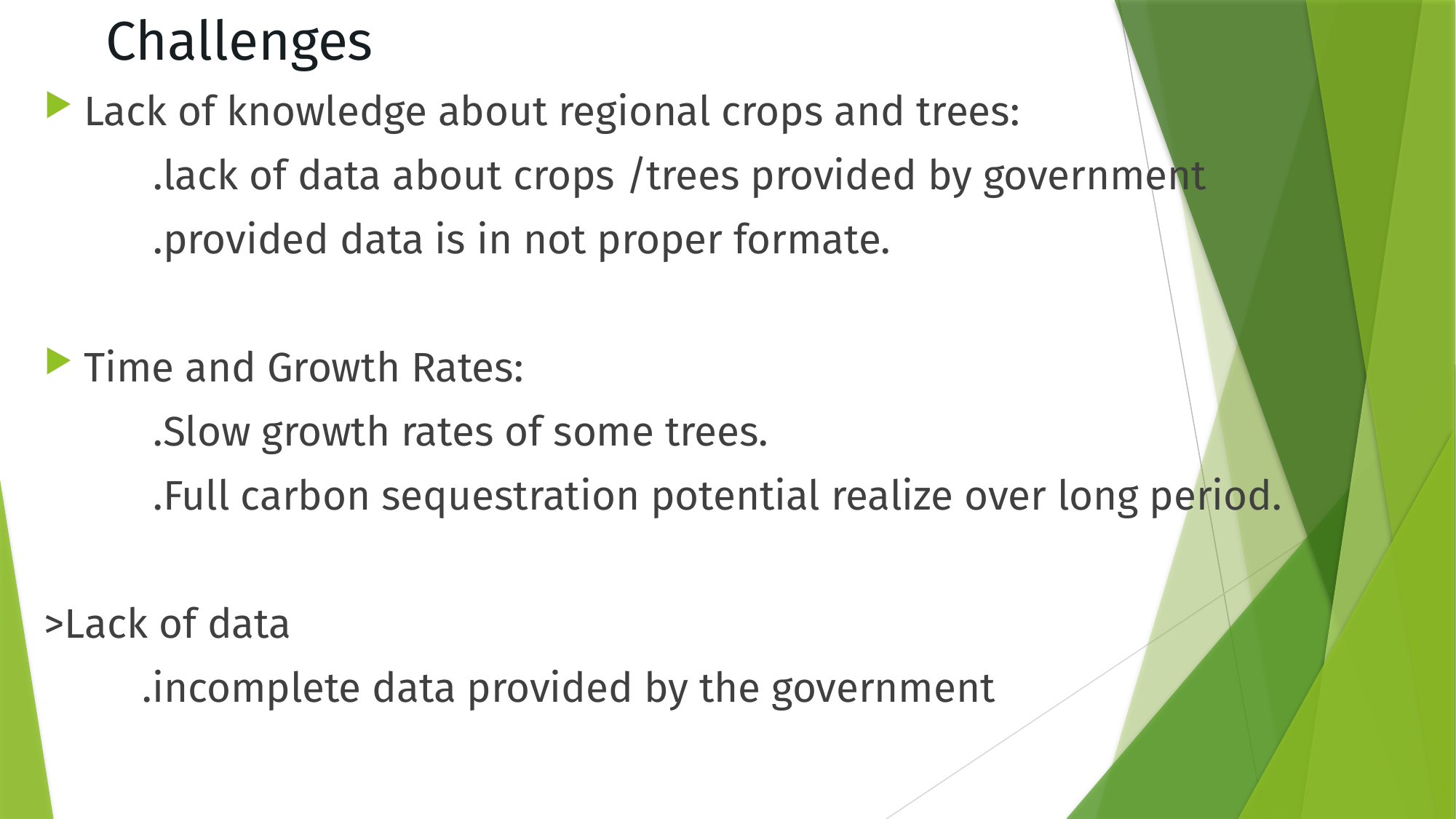

# Challenges
Lack of knowledge about regional crops and trees:
          .lack of data about crops /trees provided by government
          .provided data is in not proper formate.

Time and Growth Rates:
          .Slow growth rates of some trees.
          .Full carbon sequestration potential realize over long period.

>Lack of data
         .incomplete data provided by the government